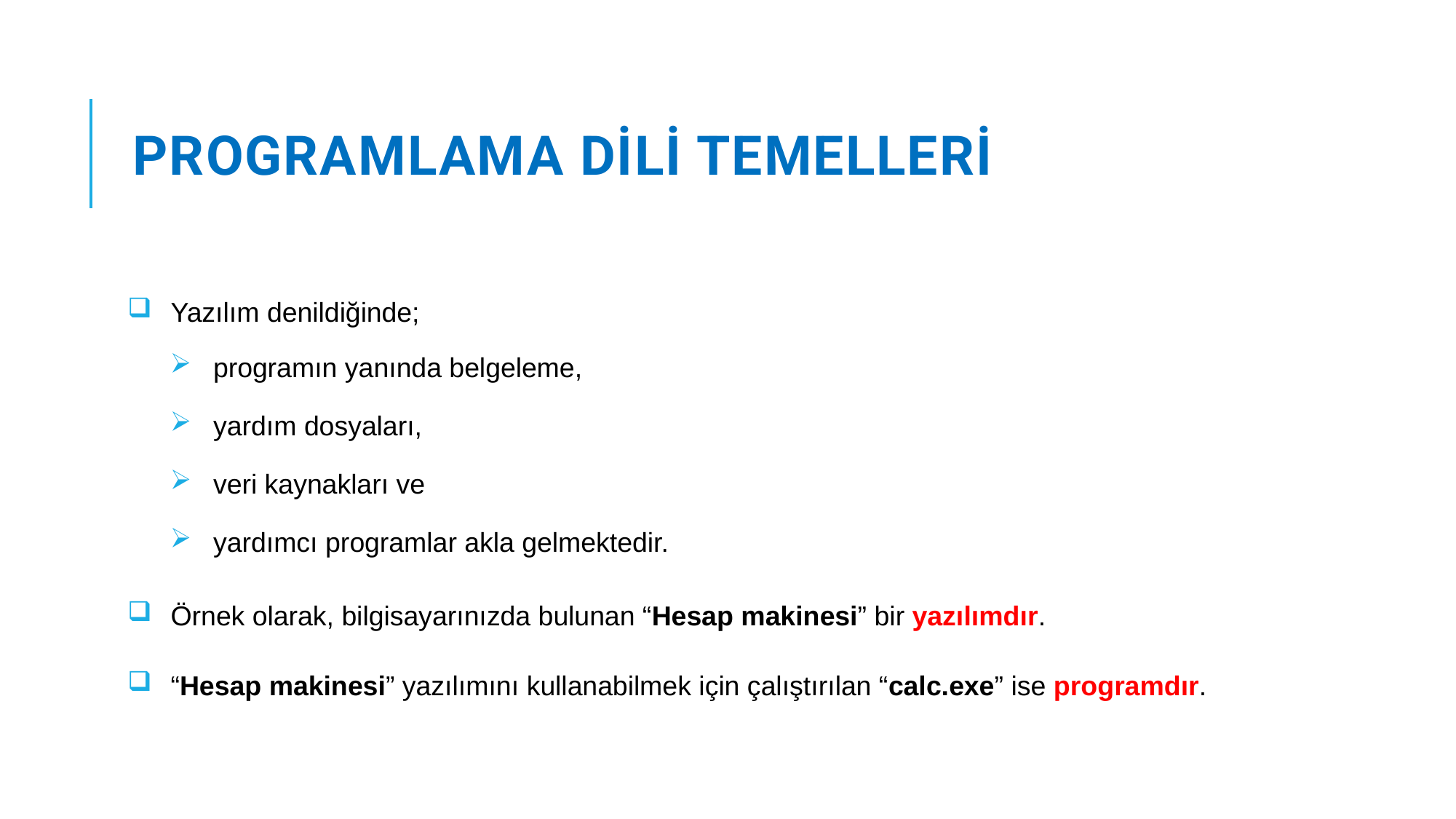

# PROGRAMLAMA DİLİ TEMELLERİ
Yazılım denildiğinde;
programın yanında belgeleme,
yardım dosyaları,
veri kaynakları ve
yardımcı programlar akla gelmektedir.
Örnek olarak, bilgisayarınızda bulunan “Hesap makinesi” bir yazılımdır.
“Hesap makinesi” yazılımını kullanabilmek için çalıştırılan “calc.exe” ise programdır.